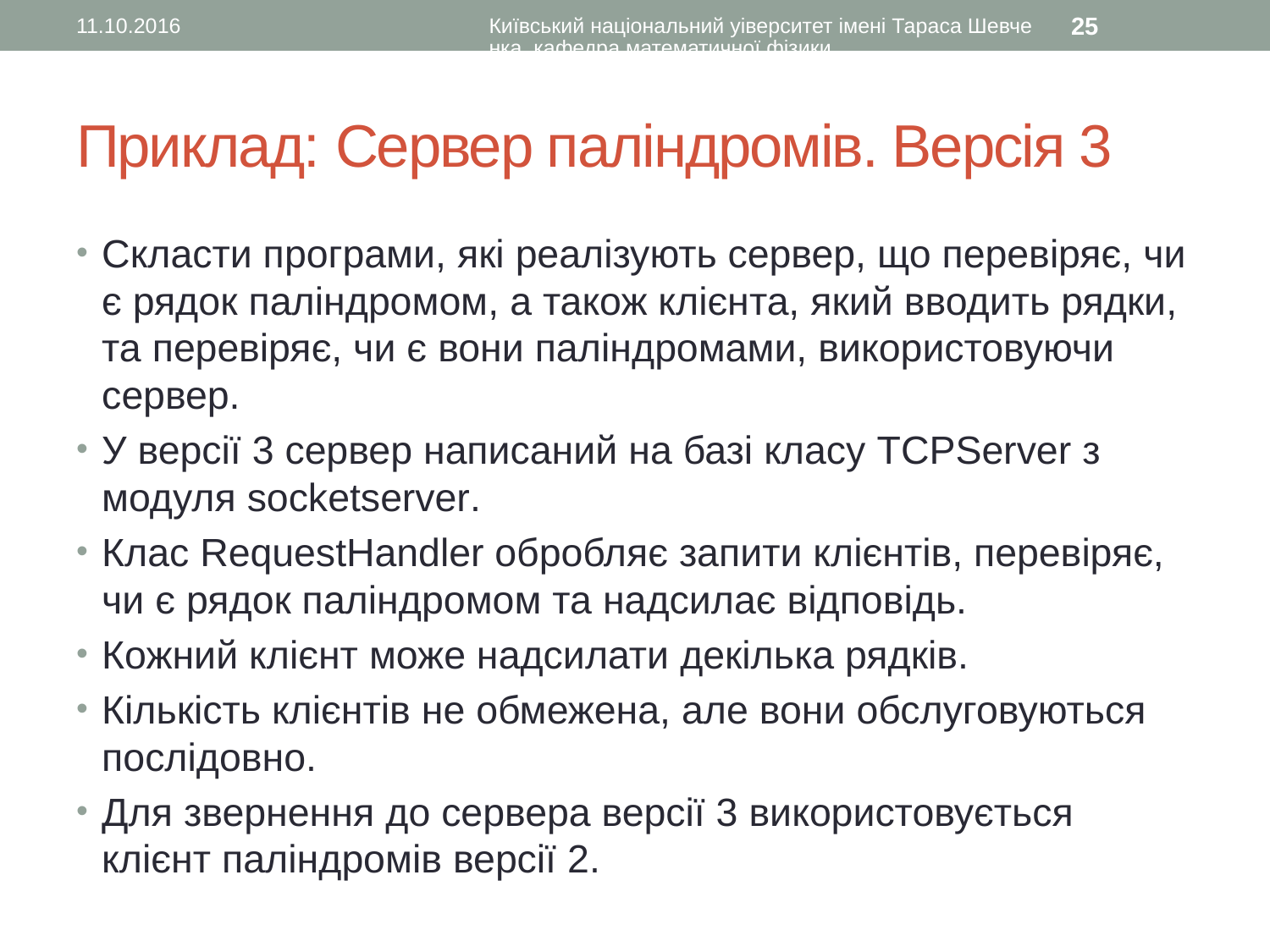

11.10.2016
Київський національний уіверситет імені Тараса Шевченка, кафедра математичної фізики
25
# Приклад: Сервер паліндромів. Версія 3
Скласти програми, які реалізують сервер, що перевіряє, чи є рядок паліндромом, а також клієнта, який вводить рядки, та перевіряє, чи є вони паліндромами, використовуючи сервер.
У версії 3 сервер написаний на базі класу TCPServer з модуля socketserver.
Клас RequestHandler обробляє запити клієнтів, перевіряє, чи є рядок паліндромом та надсилає відповідь.
Кожний клієнт може надсилати декілька рядків.
Кількість клієнтів не обмежена, але вони обслуговуються послідовно.
Для звернення до сервера версії 3 використовується клієнт паліндромів версії 2.